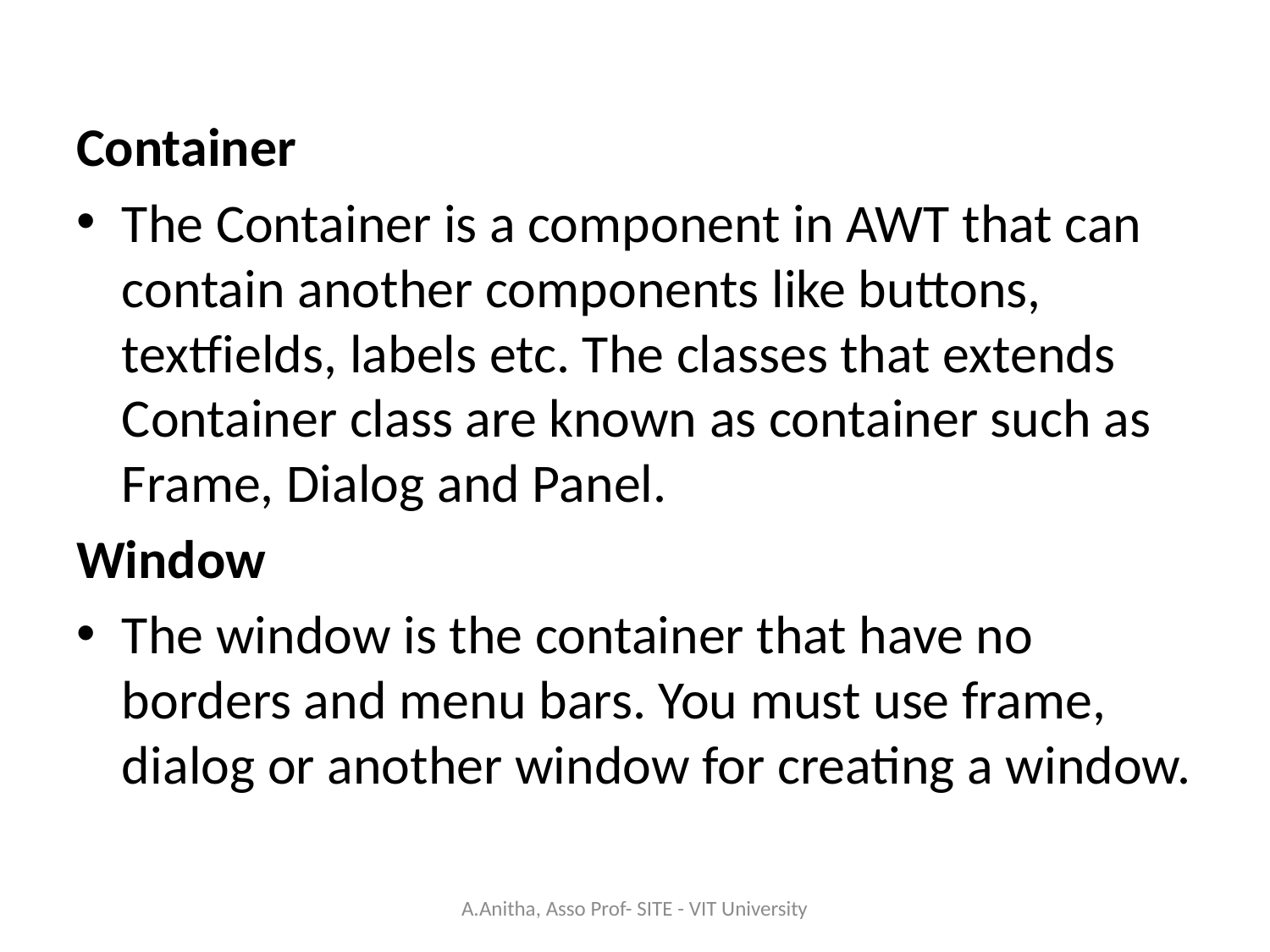

Container
The Container is a component in AWT that can contain another components like buttons, textfields, labels etc. The classes that extends Container class are known as container such as Frame, Dialog and Panel.
Window
The window is the container that have no borders and menu bars. You must use frame, dialog or another window for creating a window.

A.Anitha, Asso Prof- SITE - VIT University